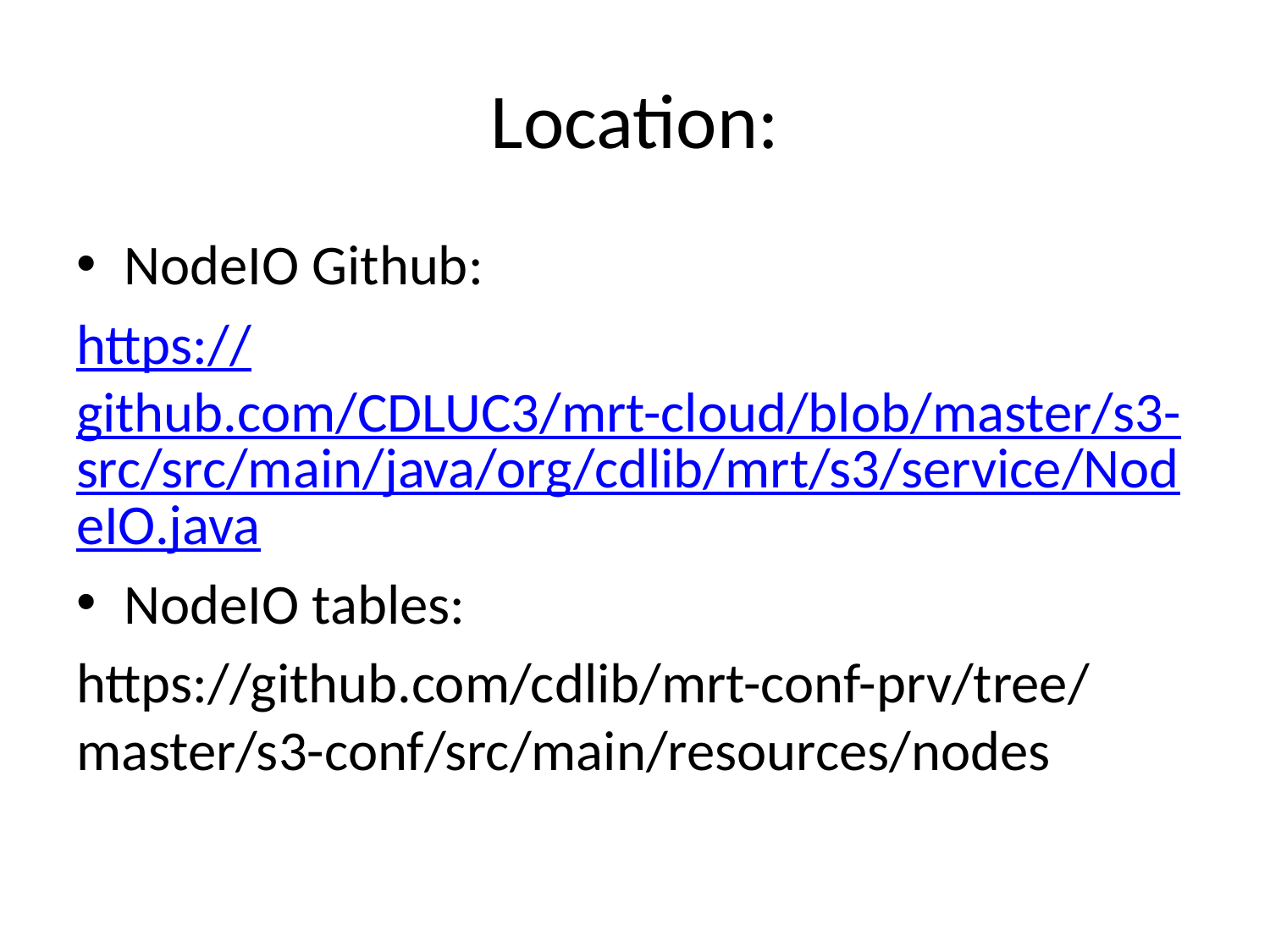

# Location:
NodeIO Github:
https://github.com/CDLUC3/mrt-cloud/blob/master/s3-src/src/main/java/org/cdlib/mrt/s3/service/NodeIO.java
NodeIO tables:
https://github.com/cdlib/mrt-conf-prv/tree/master/s3-conf/src/main/resources/nodes